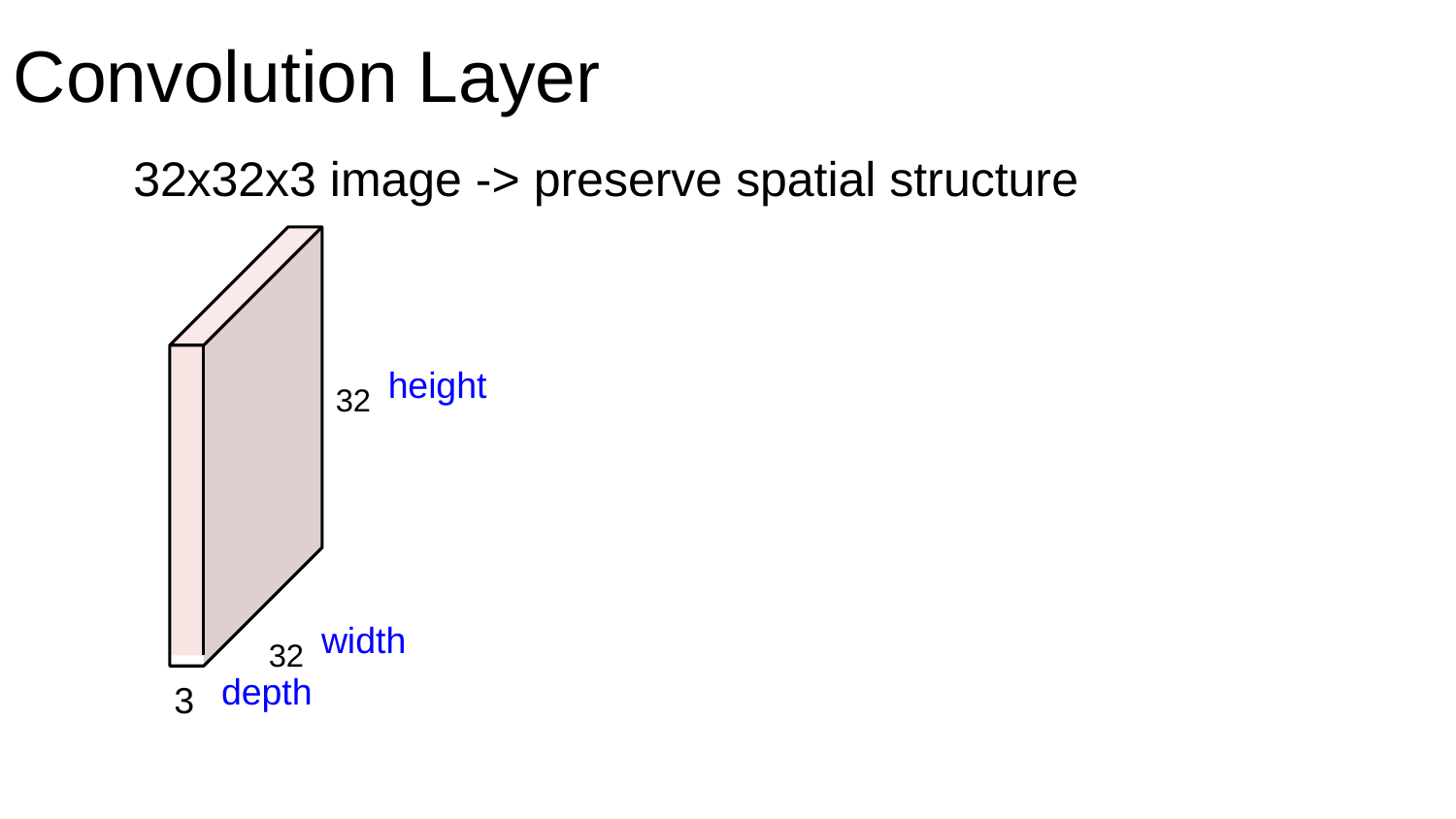

Convolution
Layer

32x32x3 image -> preserve spatial structure

32  height
32  width

depth
3

Fei-Fei Li & Justin Johnson & Serena Yeung           Lecture 5   25      April 17, 2018

April 17, 2018

Fei-Fei Li & Justin Johnson & Serena Yeung           Lecture 5 -
-